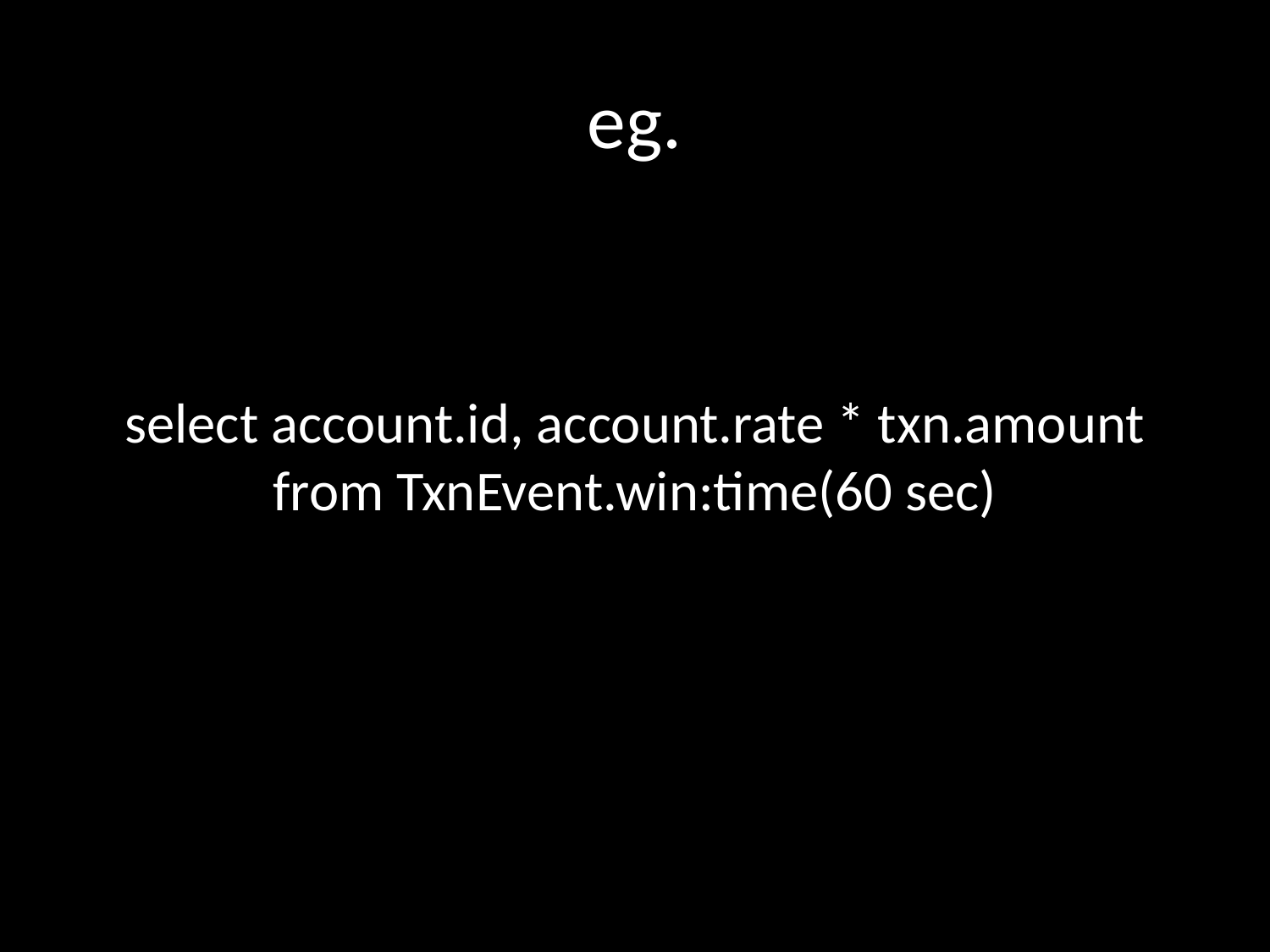

# eg.

select account.id, account.rate * txn.amount from TxnEvent.win:time(60 sec)